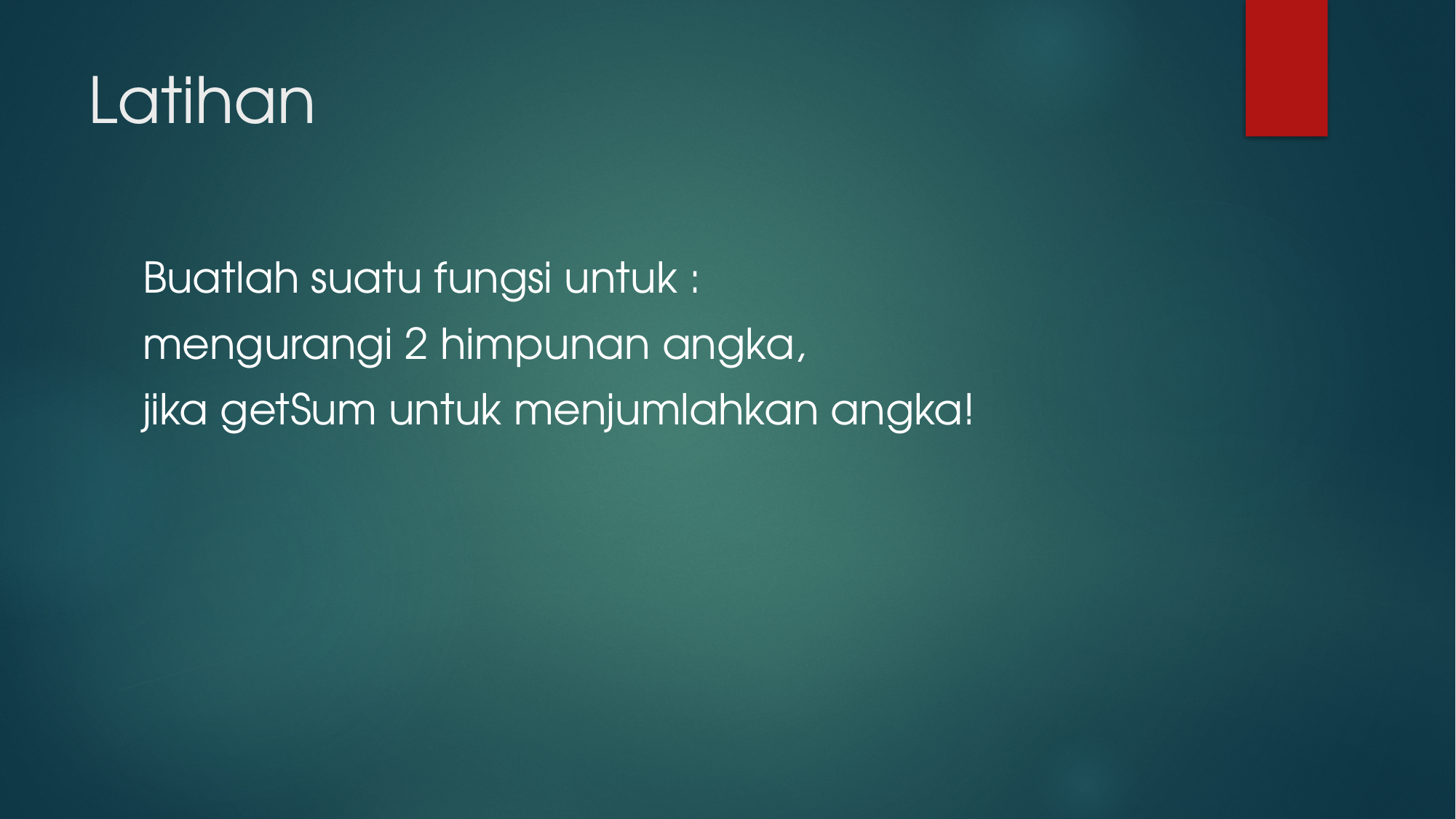

# Latihan
Buatlah suatu fungsi untuk :
mengurangi 2 himpunan angka,
jika getSum untuk menjumlahkan angka!